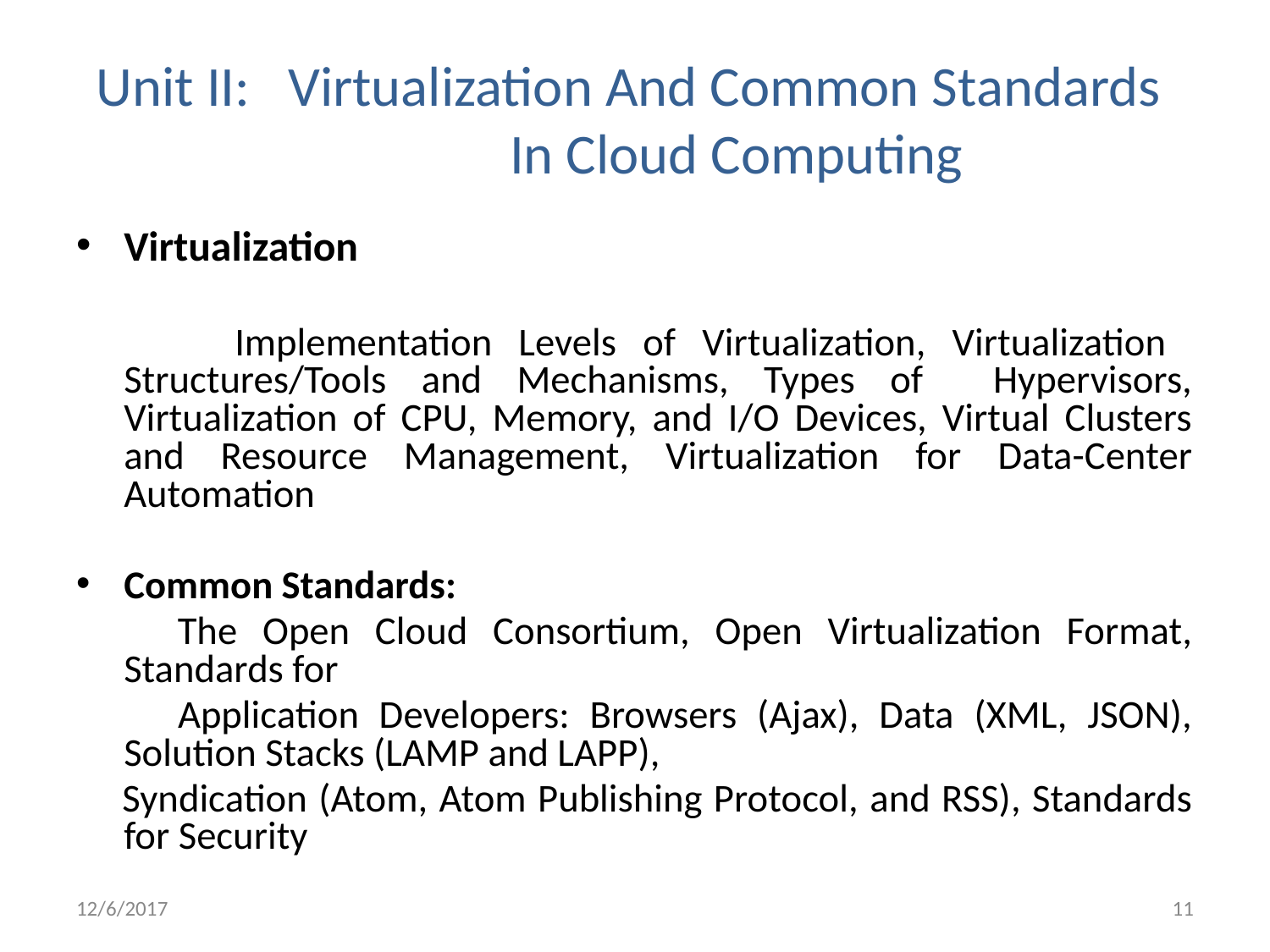

# Unit II:   Virtualization And Common Standards In Cloud Computing
Virtualization

      Implementation Levels of Virtualization, Virtualization  Structures/Tools and Mechanisms, Types of  Hypervisors, Virtualization of CPU, Memory, and I/O Devices, Virtual Clusters and Resource Management, Virtualization for Data-Center Automation

Common Standards:
    The Open Cloud Consortium, Open Virtualization Format, Standards for
     Application Developers: Browsers (Ajax), Data (XML, JSON), Solution Stacks (LAMP and LAPP),
    Syndication (Atom, Atom Publishing Protocol, and RSS), Standards for Security
12/6/2017
11